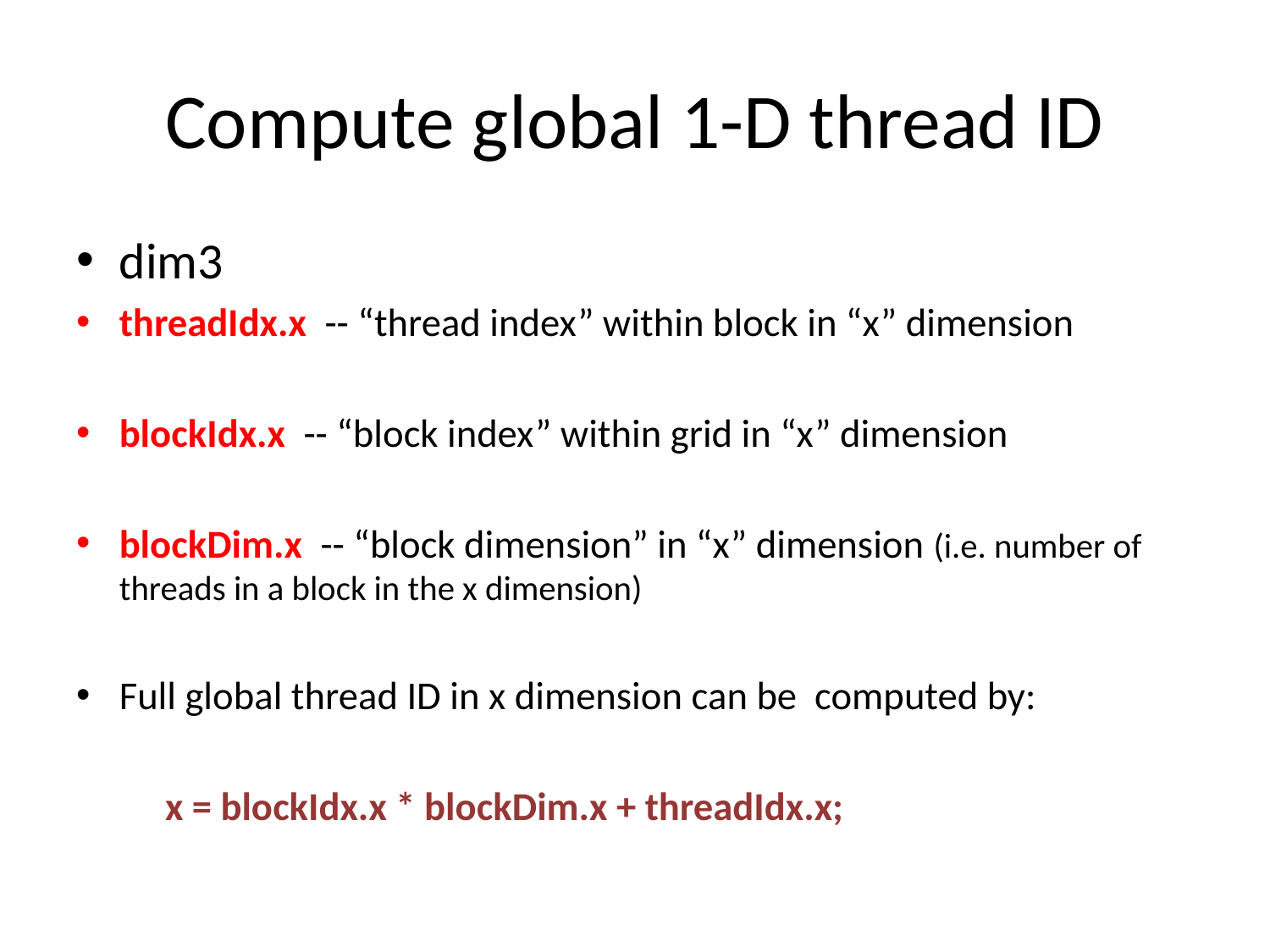

# Compute global 1-D thread ID
dim3
threadIdx.x  -- “thread index” within block in “x” dimension

blockIdx.x  -- “block index” within grid in “x” dimension

blockDim.x  -- “block dimension” in “x” dimension (i.e. number of threads in a block in the x dimension)

Full global thread ID in x dimension can be  computed by:

	x = blockIdx.x * blockDim.x + threadIdx.x;